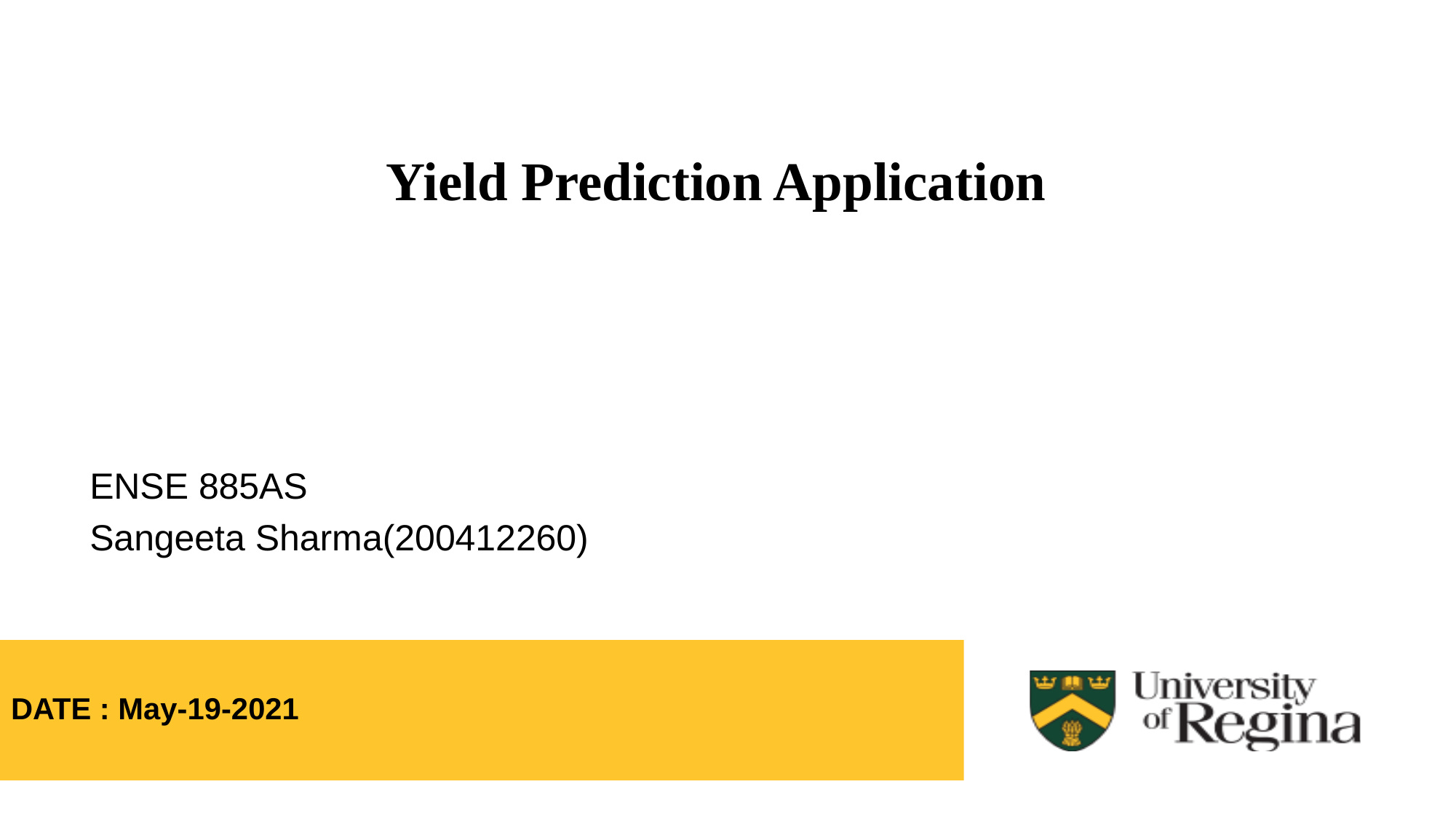

Yield Prediction Application

ENSE 885AS
Sangeeta Sharma(200412260)

DATE : May-19-2021